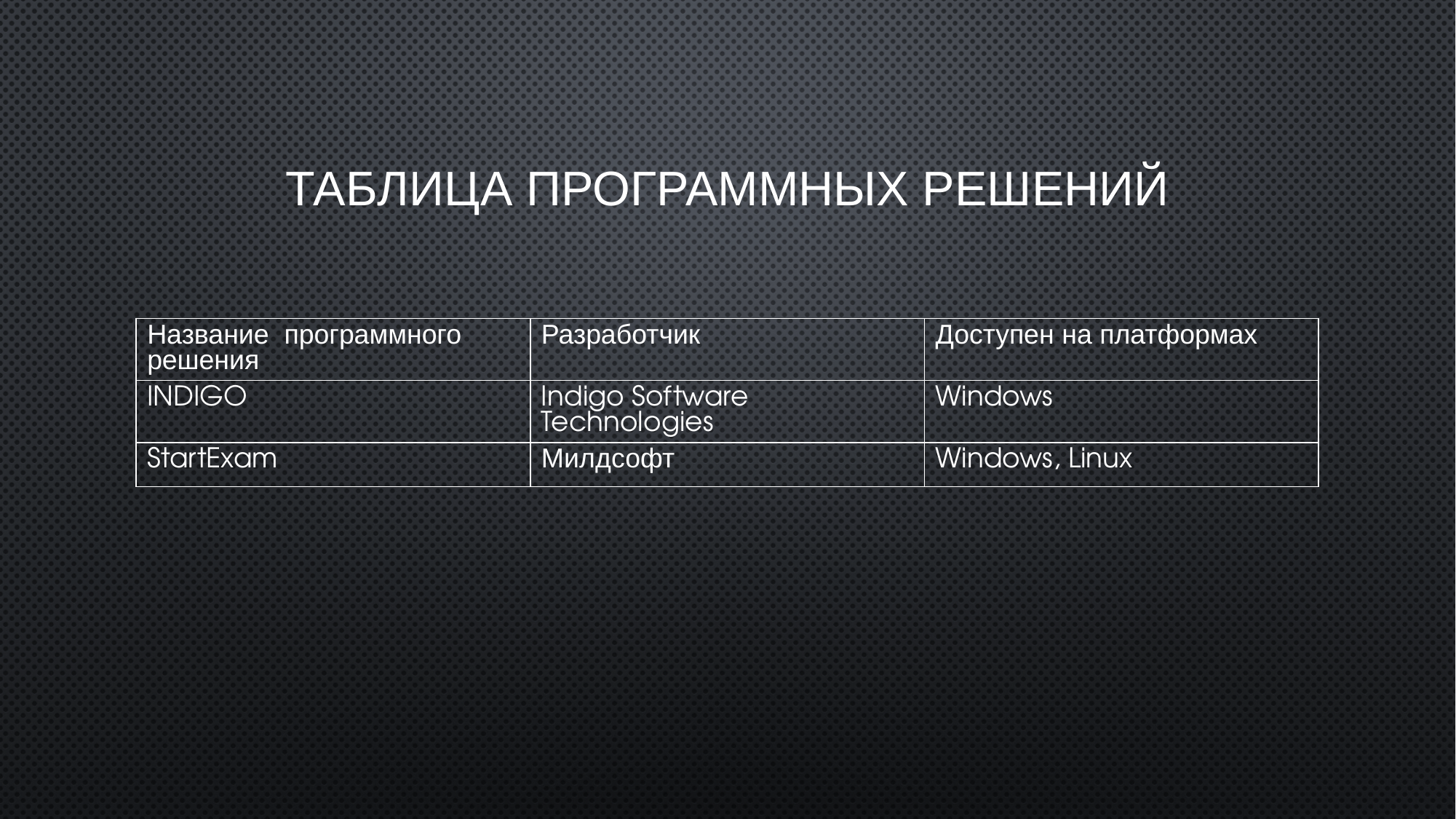

# Таблица программных решений
| Название программного решения | Разработчик | Доступен на платформах |
| --- | --- | --- |
| INDIGO | Indigo Software Technologies | Windows |
| StartExam | Милдсофт | Windows, Linux |